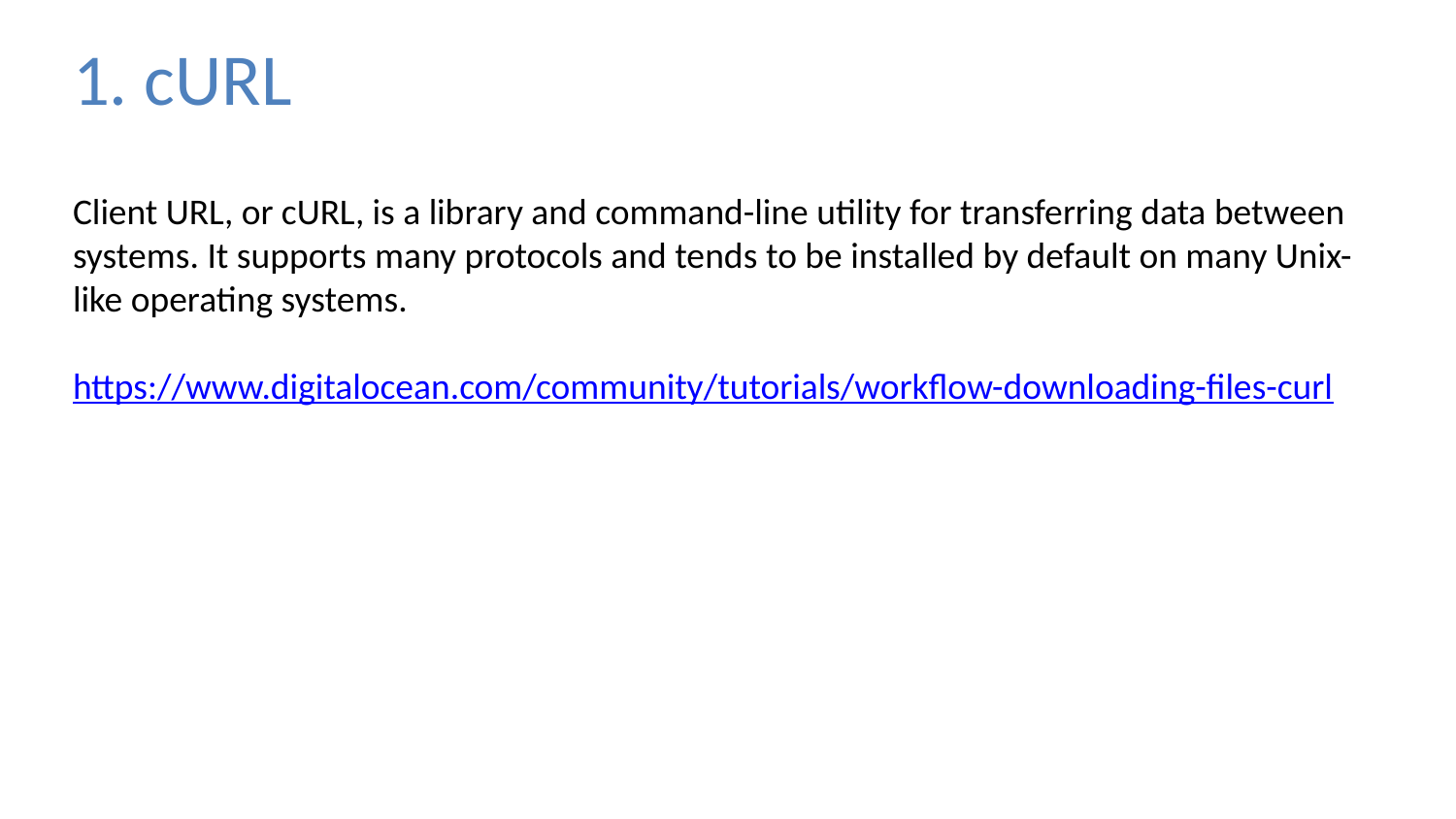

1. cURL
Client URL, or cURL, is a library and command-line utility for transferring data between systems. It supports many protocols and tends to be installed by default on many Unix-like operating systems.

https://www.digitalocean.com/community/tutorials/workflow-downloading-files-curl